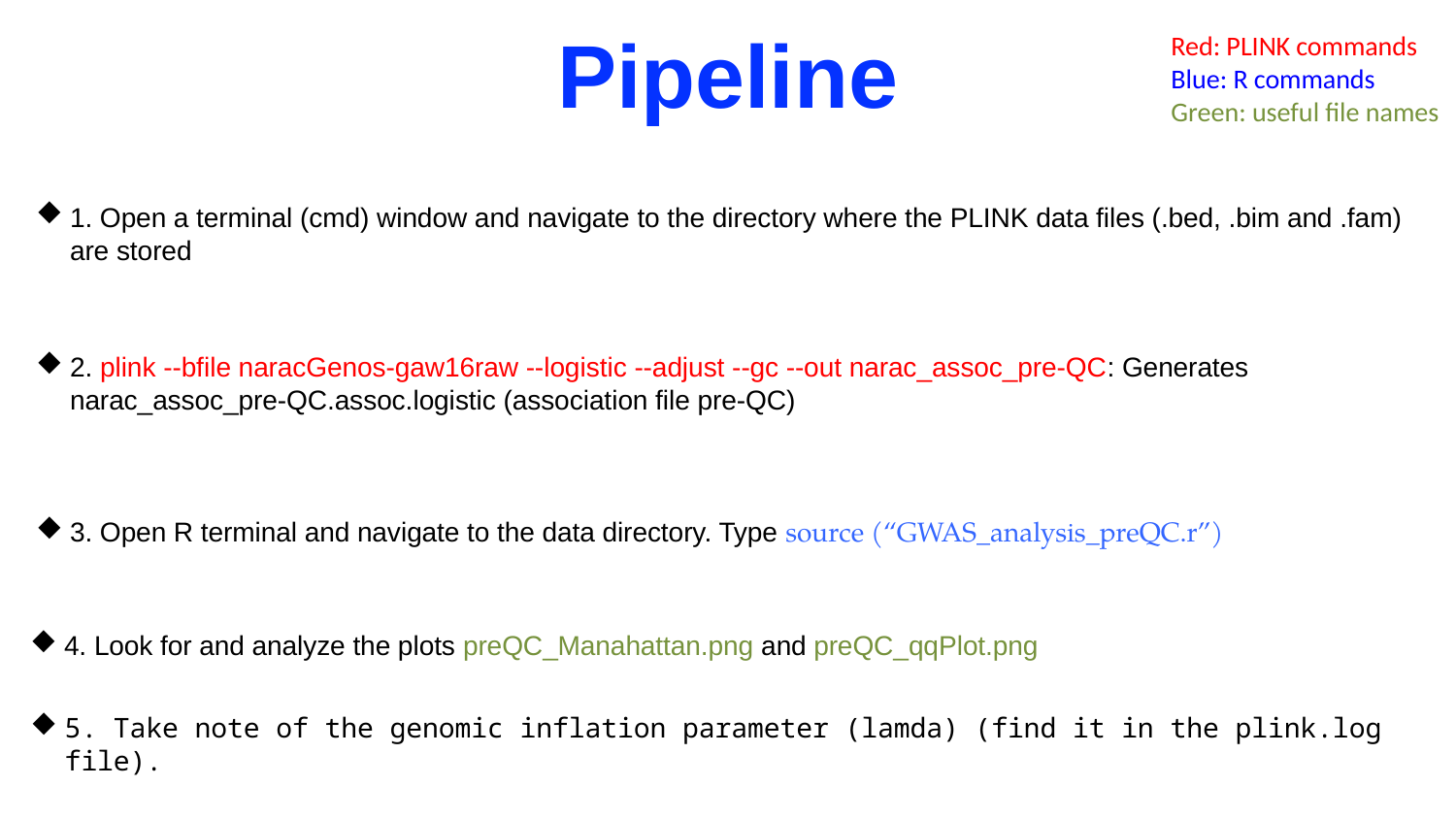

# Pipeline
Red: PLINK commands
Blue: R commands
Green: useful file names
1. Open a terminal (cmd) window and navigate to the directory where the PLINK data files (.bed, .bim and .fam) are stored
2. plink --bfile naracGenos-gaw16raw --logistic --adjust --gc --out narac_assoc_pre-QC: Generates narac_assoc_pre-QC.assoc.logistic (association file pre-QC)
3. Open R terminal and navigate to the data directory. Type source (“GWAS_analysis_preQC.r”)
4. Look for and analyze the plots preQC_Manahattan.png and preQC_qqPlot.png
5. Take note of the genomic inflation parameter (lamda) (find it in the plink.log file).